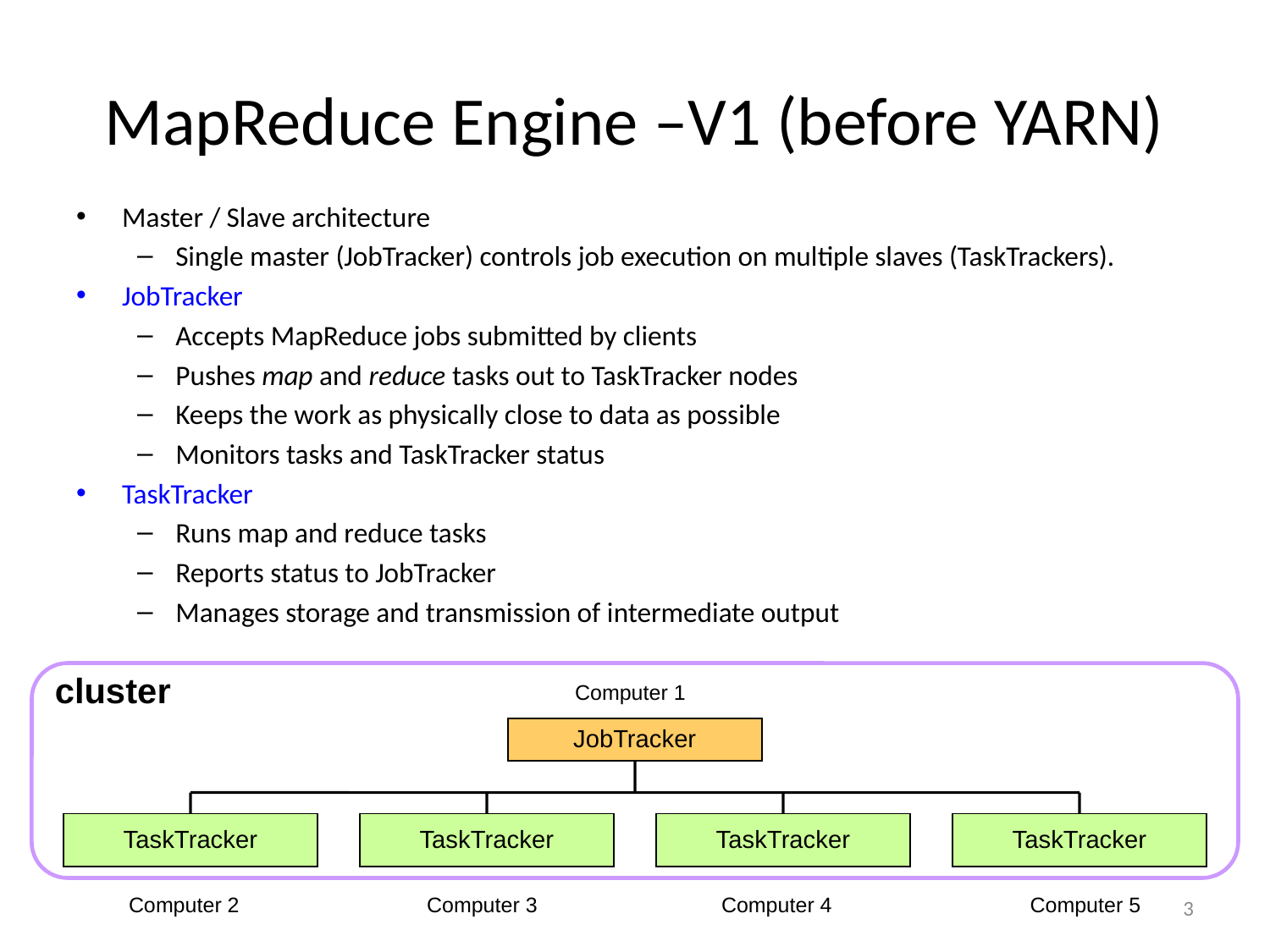

# MapReduce Engine –V1 (before YARN)
Master / Slave architecture
Single master (JobTracker) controls job execution on multiple slaves (TaskTrackers).
JobTracker
Accepts MapReduce jobs submitted by clients
Pushes map and reduce tasks out to TaskTracker nodes
Keeps the work as physically close to data as possible
Monitors tasks and TaskTracker status
TaskTracker
Runs map and reduce tasks
Reports status to JobTracker
Manages storage and transmission of intermediate output

cluster
Computer 1
JobTracker

TaskTracker
TaskTracker
TaskTracker
TaskTracker
3
Computer 2
Computer 3
Computer 4
Computer 5